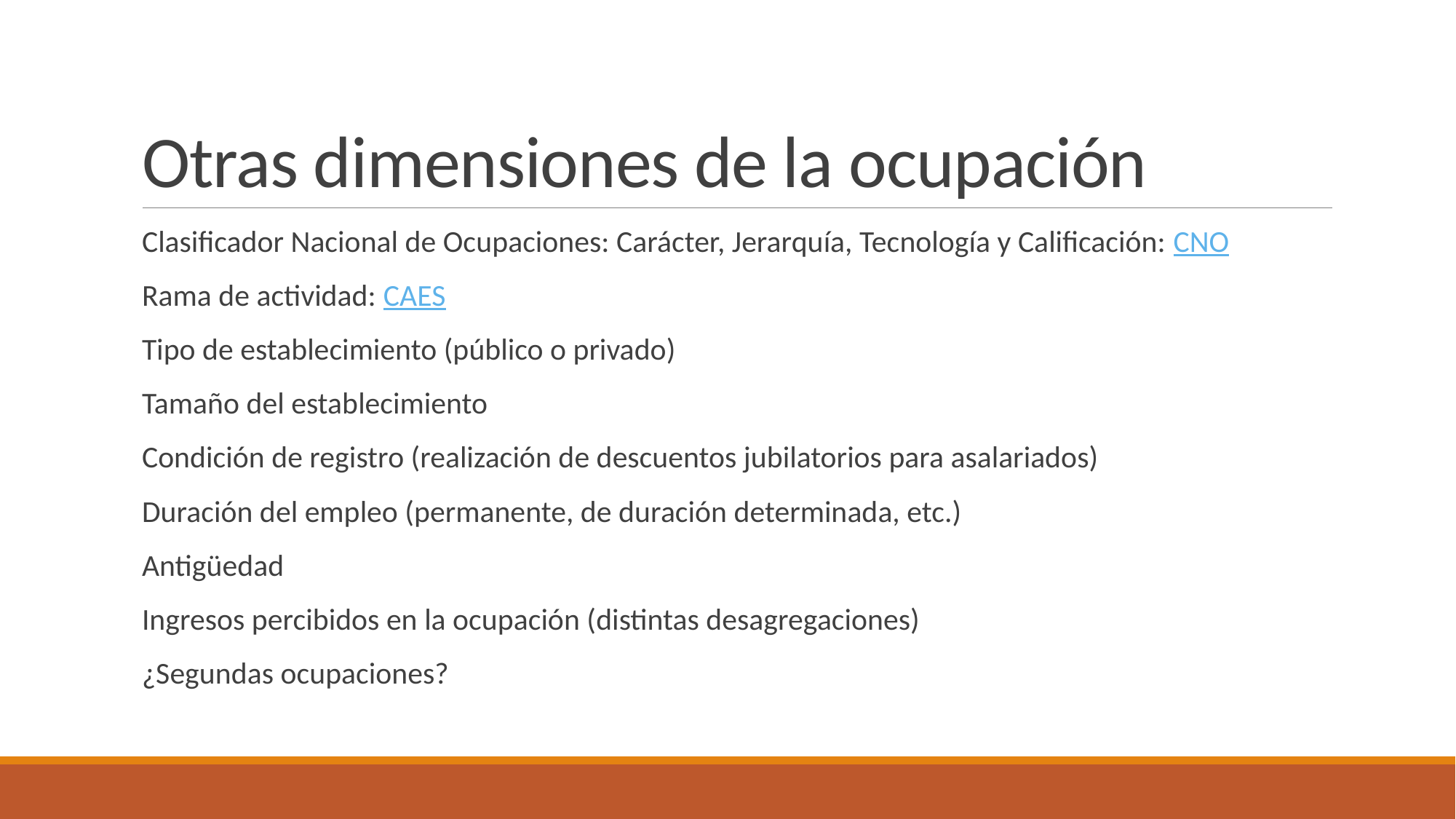

# Otras dimensiones de la ocupación
Clasificador Nacional de Ocupaciones: Carácter, Jerarquía, Tecnología y Calificación: CNO
Rama de actividad: CAES
Tipo de establecimiento (público o privado)
Tamaño del establecimiento
Condición de registro (realización de descuentos jubilatorios para asalariados)
Duración del empleo (permanente, de duración determinada, etc.)
Antigüedad
Ingresos percibidos en la ocupación (distintas desagregaciones)
¿Segundas ocupaciones?